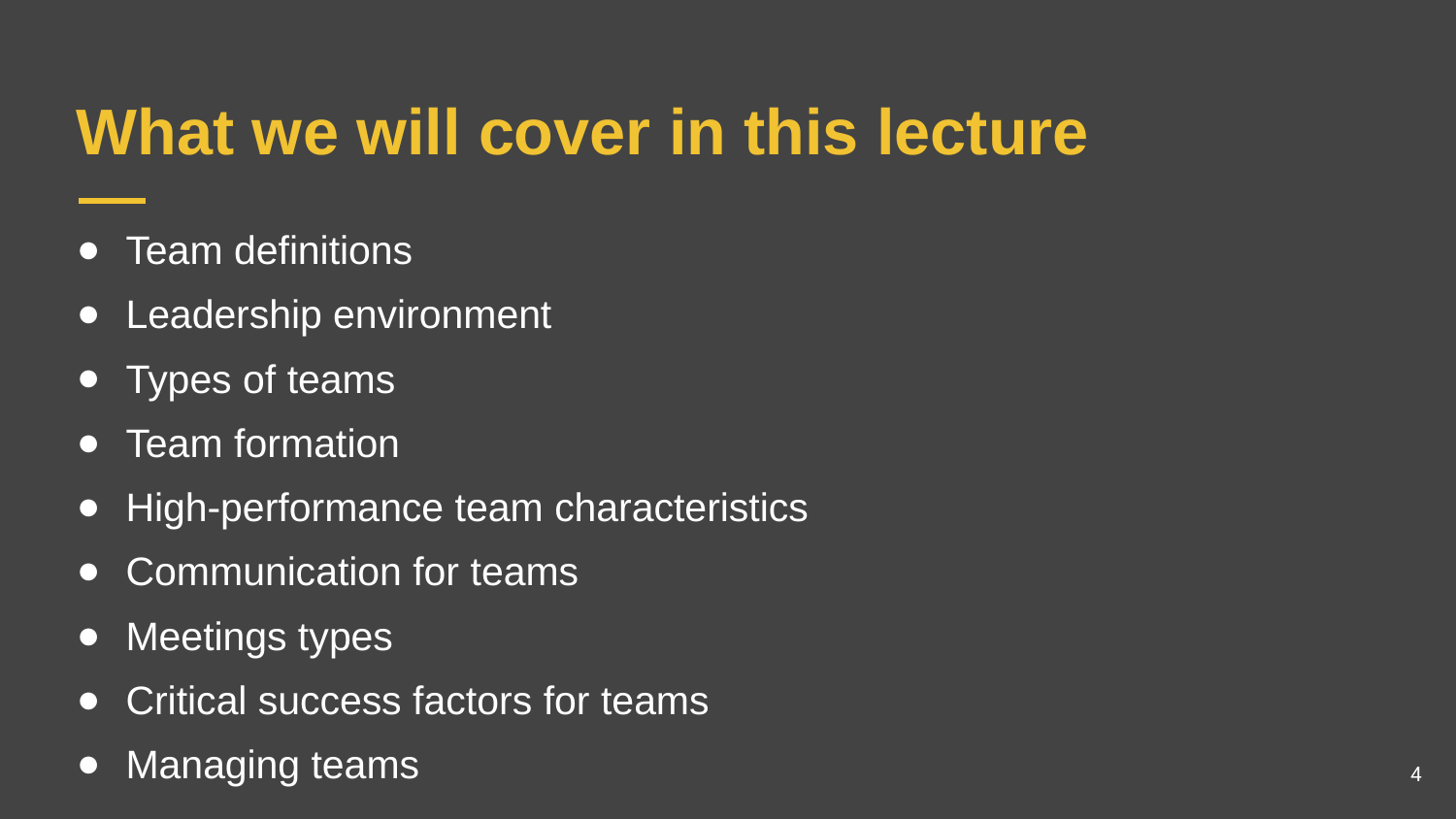

# What we will cover in this lecture
Team definitions
Leadership environment
Types of teams
Team formation
High-performance team characteristics
Communication for teams
Meetings types
Critical success factors for teams
Managing teams

4